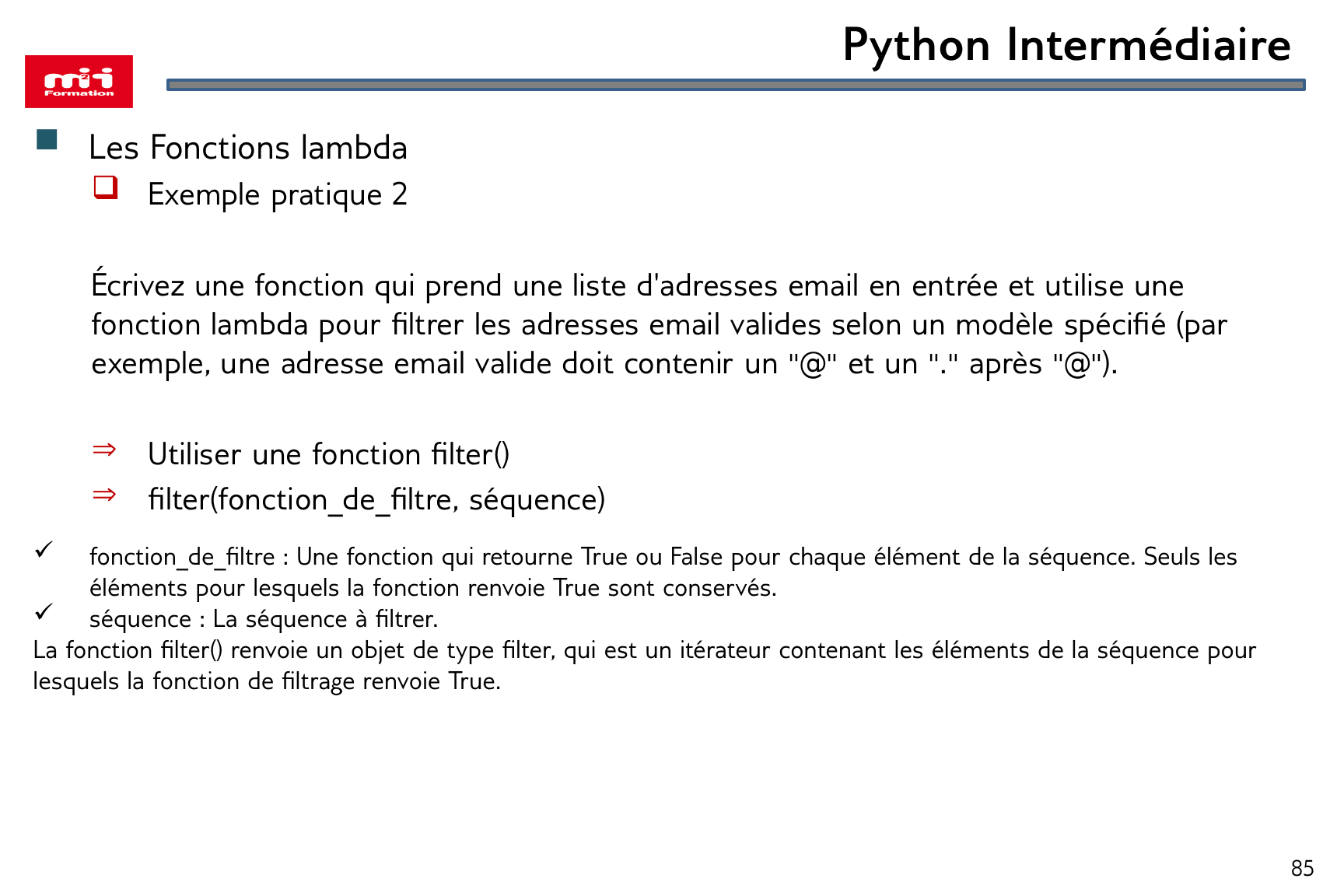

# Python Intermédiaire
Les Fonctions lambda
Exemple pratique 2

Écrivez une fonction qui prend une liste d'adresses email en entrée et utilise une fonction lambda pour filtrer les adresses email valides selon un modèle spécifié (par exemple, une adresse email valide doit contenir un "@" et un "." après "@").

Utiliser une fonction filter()
filter(fonction_de_filtre, séquence)

fonction_de_filtre : Une fonction qui retourne True ou False pour chaque élément de la séquence. Seuls les éléments pour lesquels la fonction renvoie True sont conservés.
séquence : La séquence à filtrer.
La fonction filter() renvoie un objet de type filter, qui est un itérateur contenant les éléments de la séquence pour lesquels la fonction de filtrage renvoie True.

85